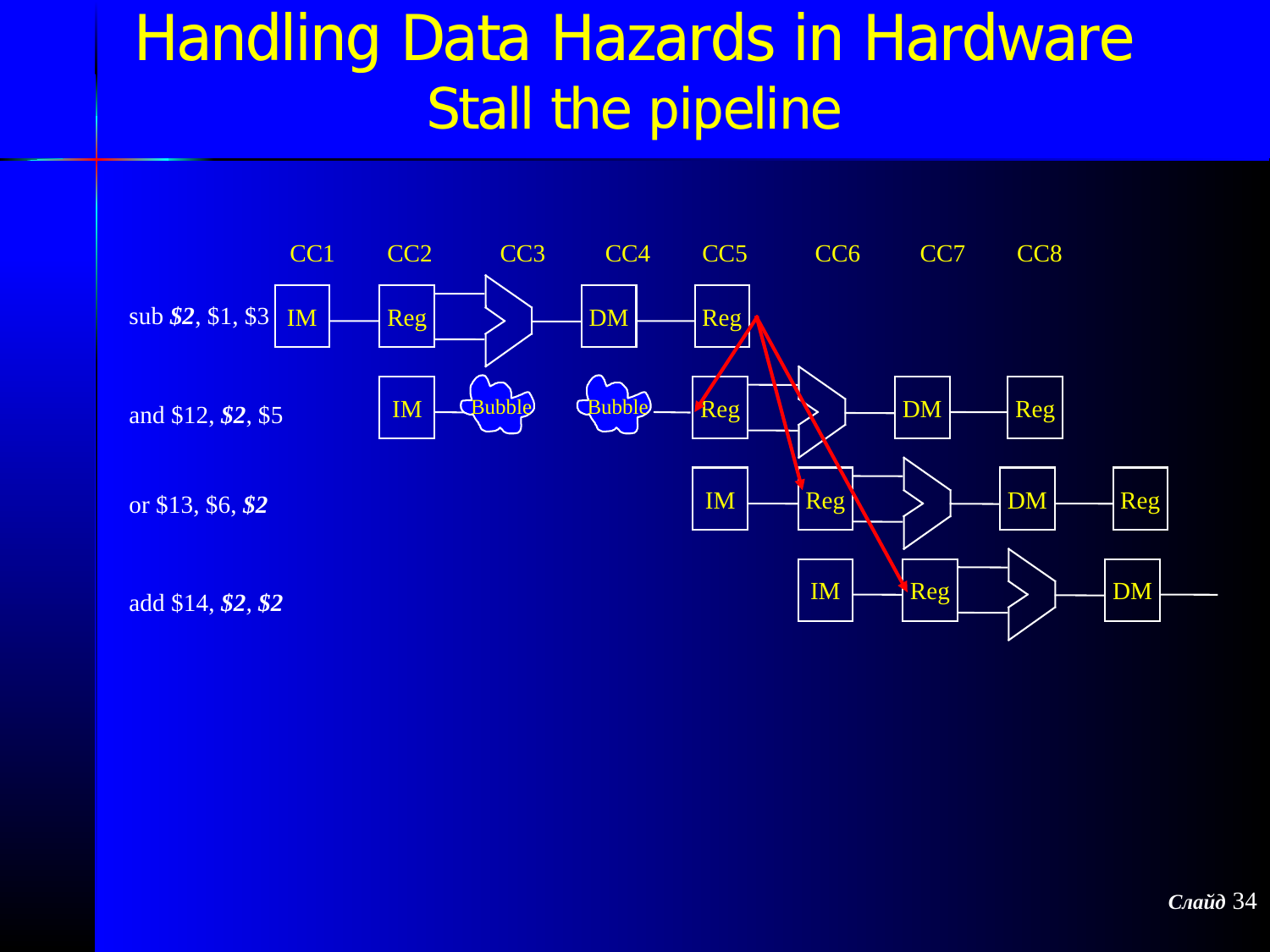

Handling Data Hazards in Hardware
Stall the pipeline
CC1
CC2
CC3
CC4
CC5
CC6
CC7
CC8

IM
Reg
DM
Reg

sub $2, $1, $3

Bubble

Bubble
IM
Reg
DM
Reg

and $12, $2, $5

IM
Reg
DM
Reg

or $13, $6, $2

IM
Reg
DM

add $14, $2, $2

Слайд 34